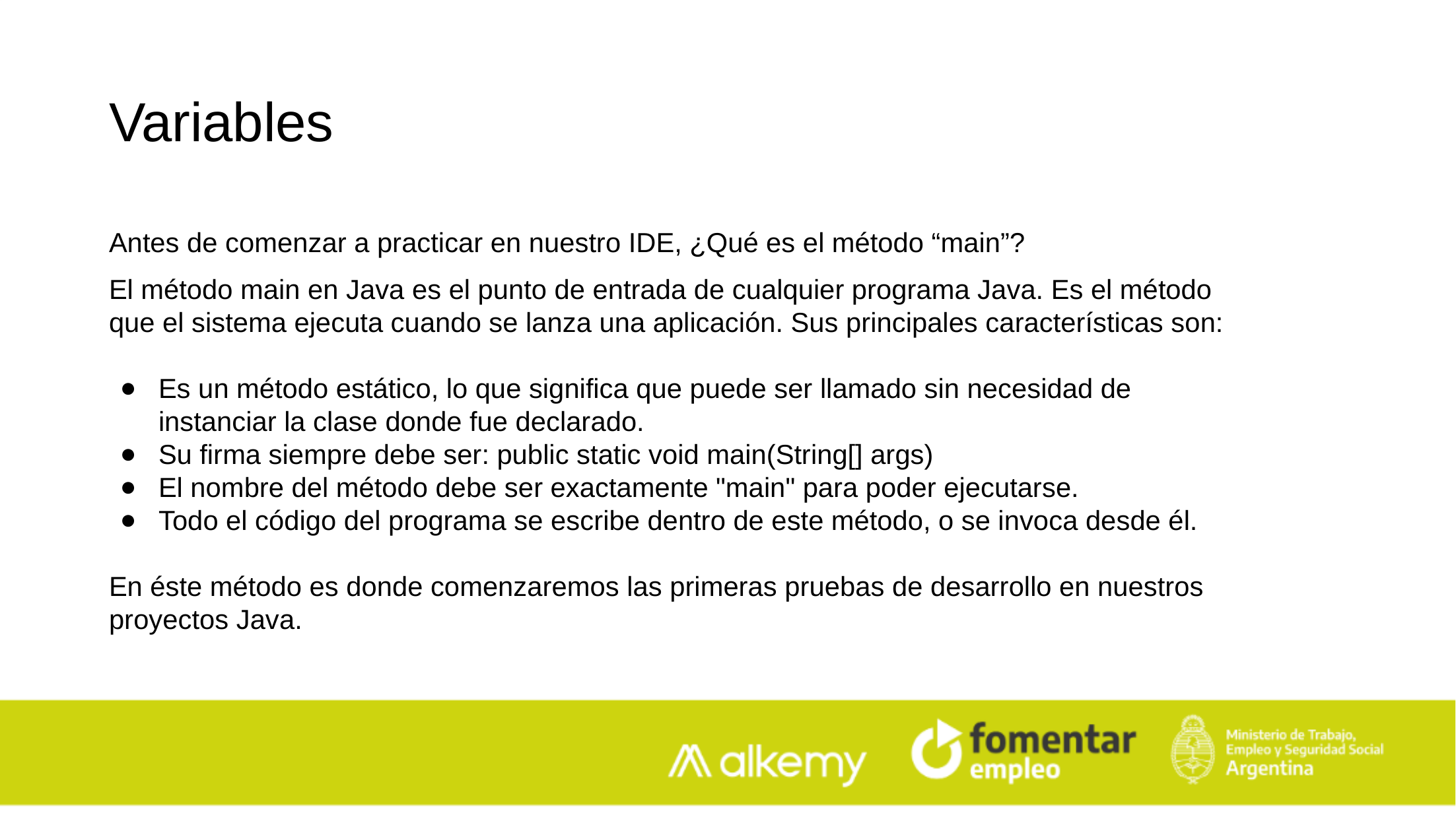

Variables
Antes de comenzar a practicar en nuestro IDE, ¿Qué es el método “main”?
El método main en Java es el punto de entrada de cualquier programa Java. Es el método que el sistema ejecuta cuando se lanza una aplicación. Sus principales características son:

Es un método estático, lo que significa que puede ser llamado sin necesidad de instanciar la clase donde fue declarado.
Su firma siempre debe ser: public static void main(String[] args)
El nombre del método debe ser exactamente "main" para poder ejecutarse.
Todo el código del programa se escribe dentro de este método, o se invoca desde él.

En éste método es donde comenzaremos las primeras pruebas de desarrollo en nuestros proyectos Java.